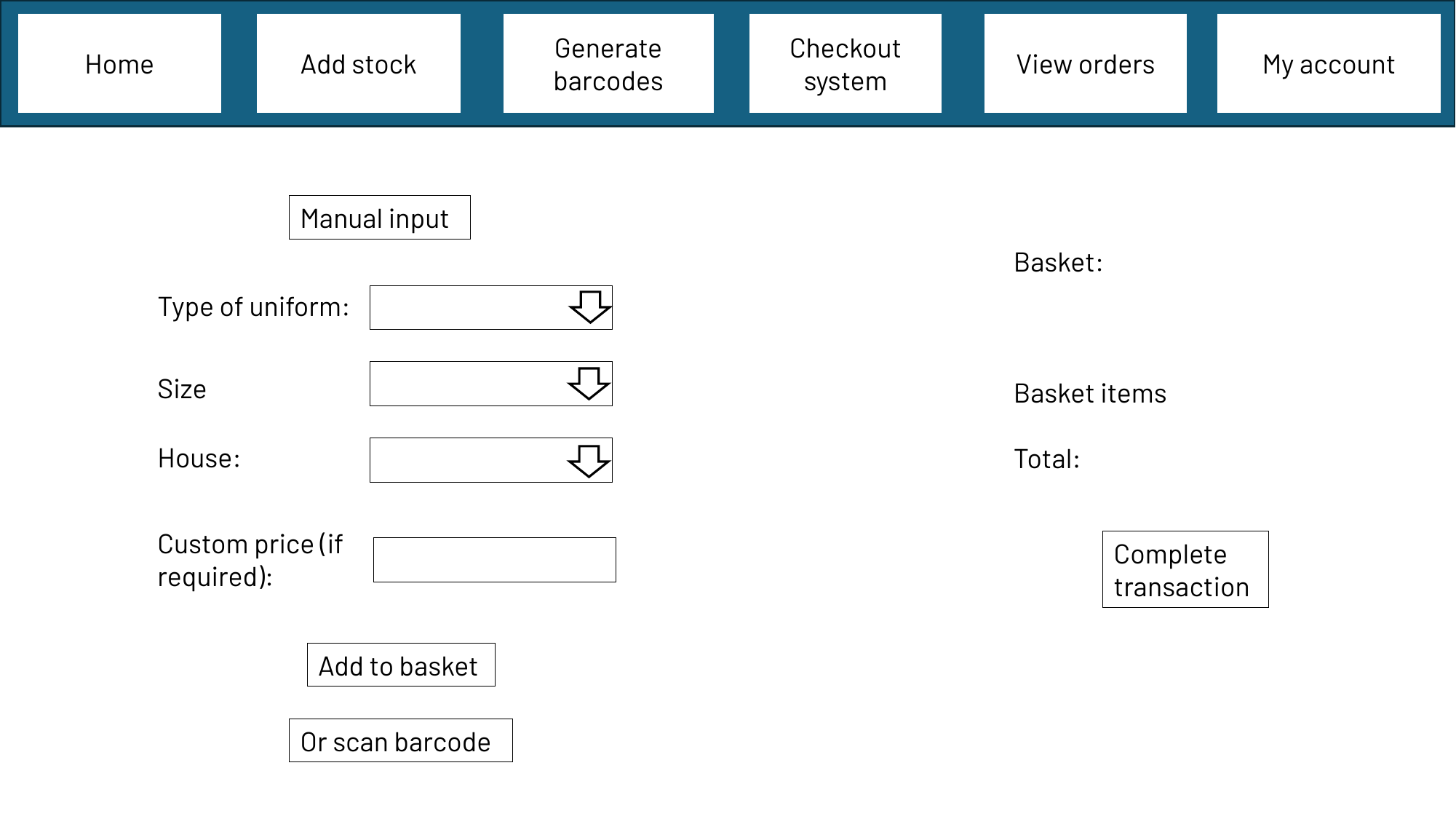

Home
Add stock
Generate barcodes
Checkout system
View orders
My account
Manual input
Basket:

Basket items

Total:
Type of uniform:

Size

House:

Custom price (if required):
Complete transaction

Add to basket
Or scan barcode